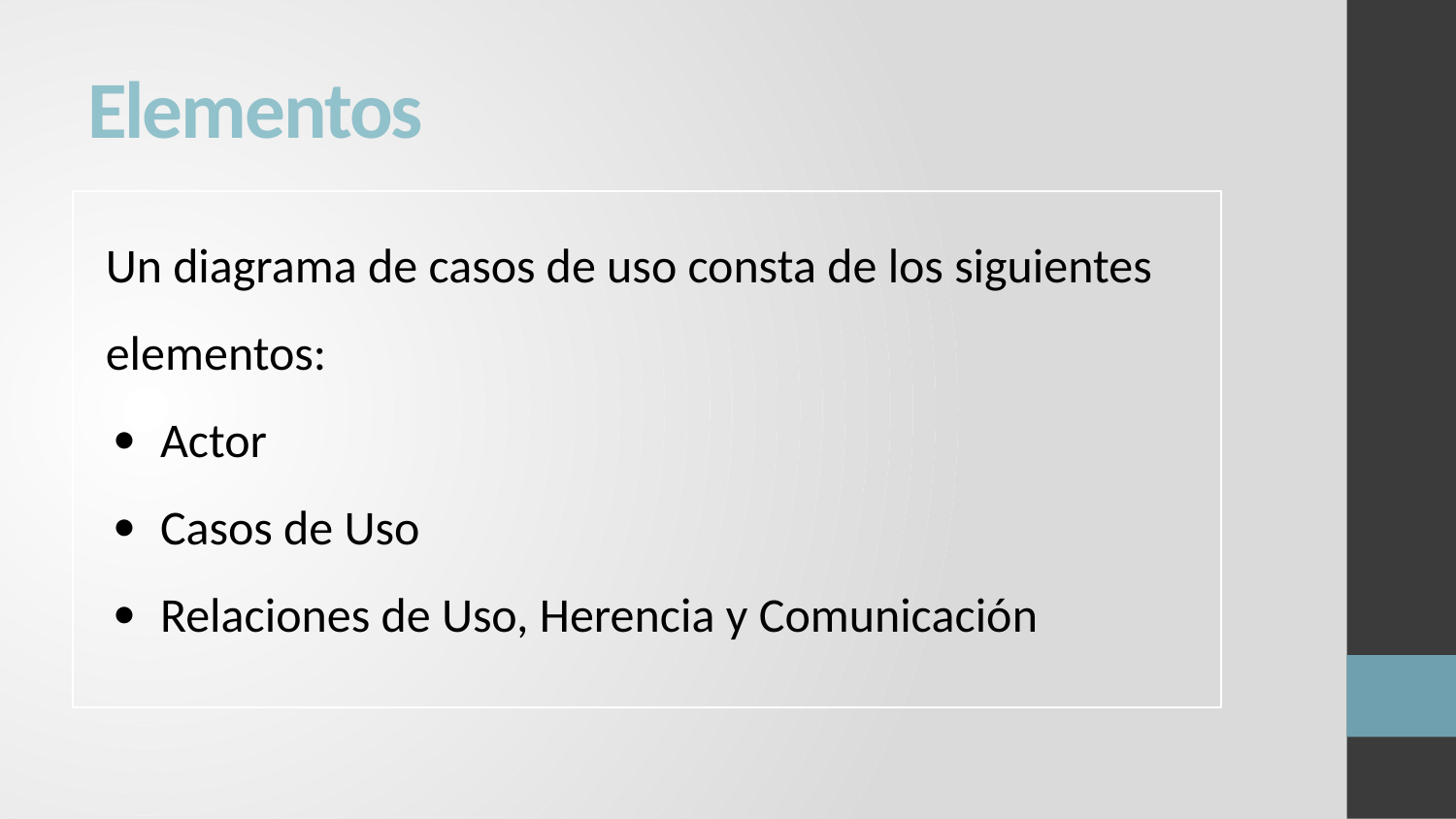

# Elementos
Un diagrama de casos de uso consta de los siguientes
elementos:
Actor
Casos de Uso
Relaciones de Uso, Herencia y Comunicación